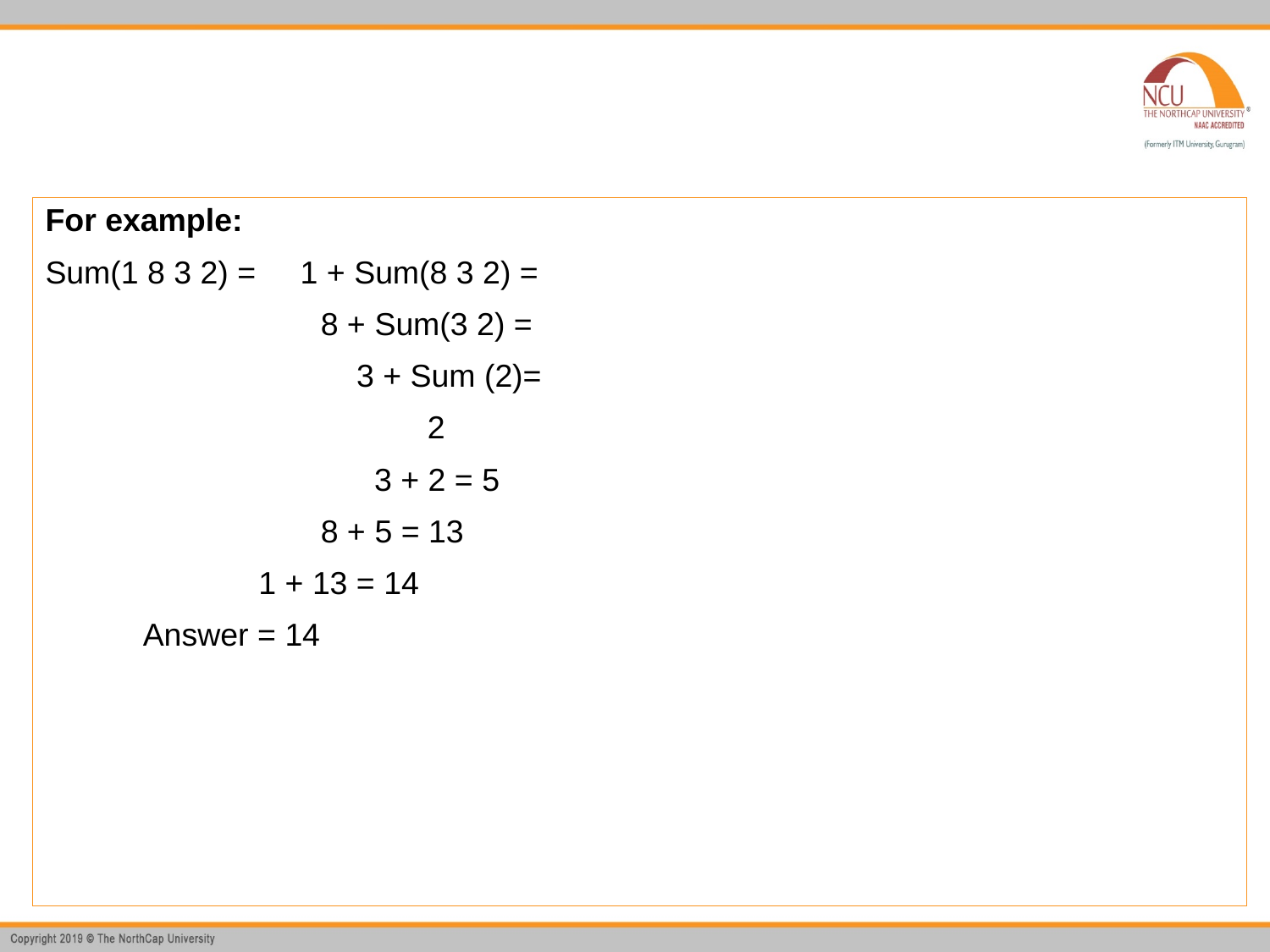

For example:
Sum(1 8 3 2) =     1 + Sum(8 3 2) =
                               8 + Sum(3 2) =
                                   3 + Sum (2)=
                                           2
                                     3 + 2 = 5
                               8 + 5 = 13
                        1 + 13 = 14
           Answer = 14